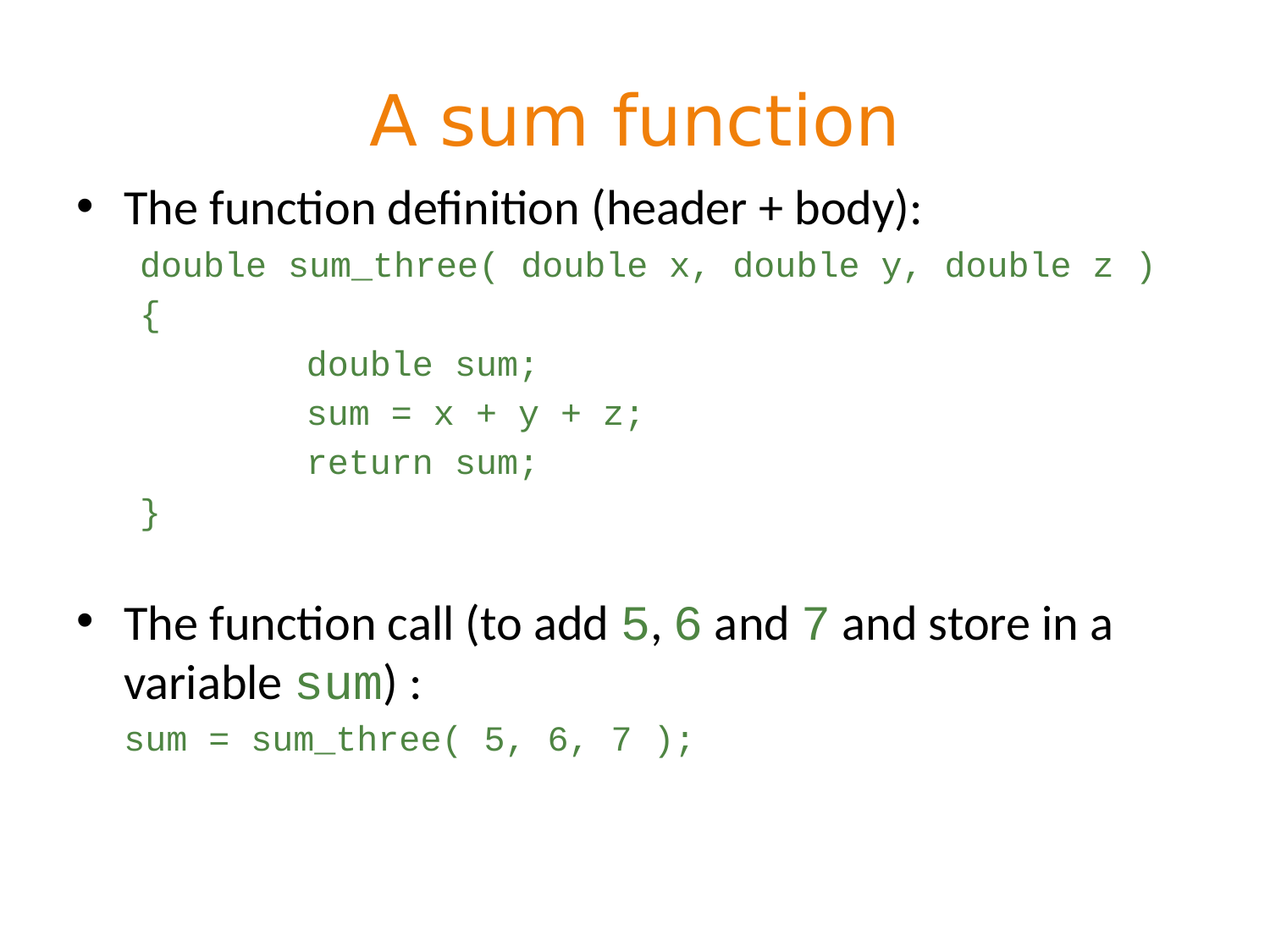

# A sum function
The function definition (header + body):
double sum_three( double x, double y, double z )
{
		double sum;
		sum = x + y + z;
		return sum;
}

The function call (to add 5, 6 and 7 and store in a variable sum) :
	sum = sum_three( 5, 6, 7 );